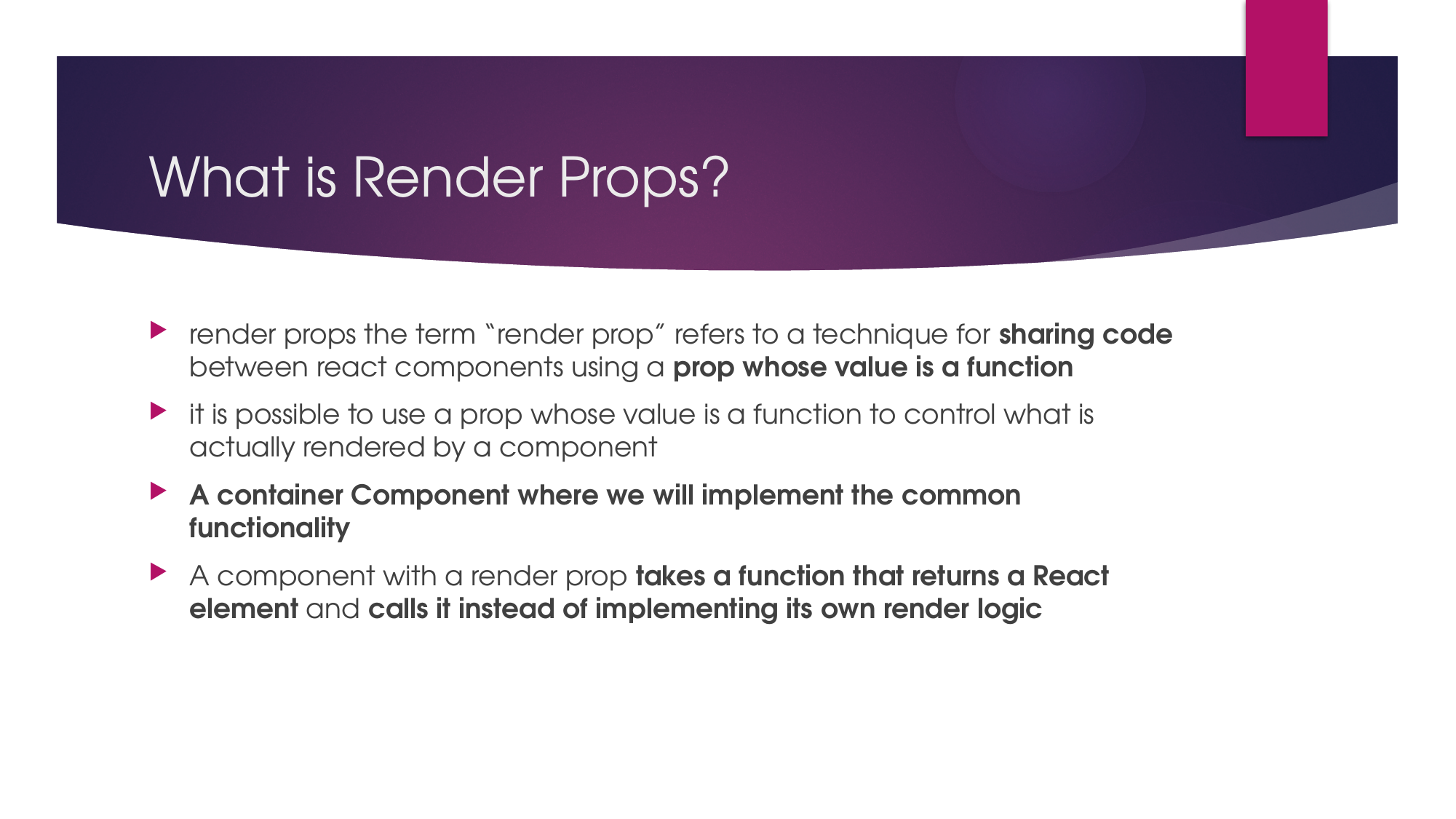

# What is Render Props?
render props the term “render prop” refers to a technique for sharing code between react components using a prop whose value is a function
it is possible to use a prop whose value is a function to control what is actually rendered by a component
A container Component where we will implement the common functionality
A component with a render prop takes a function that returns a React element and calls it instead of implementing its own render logic